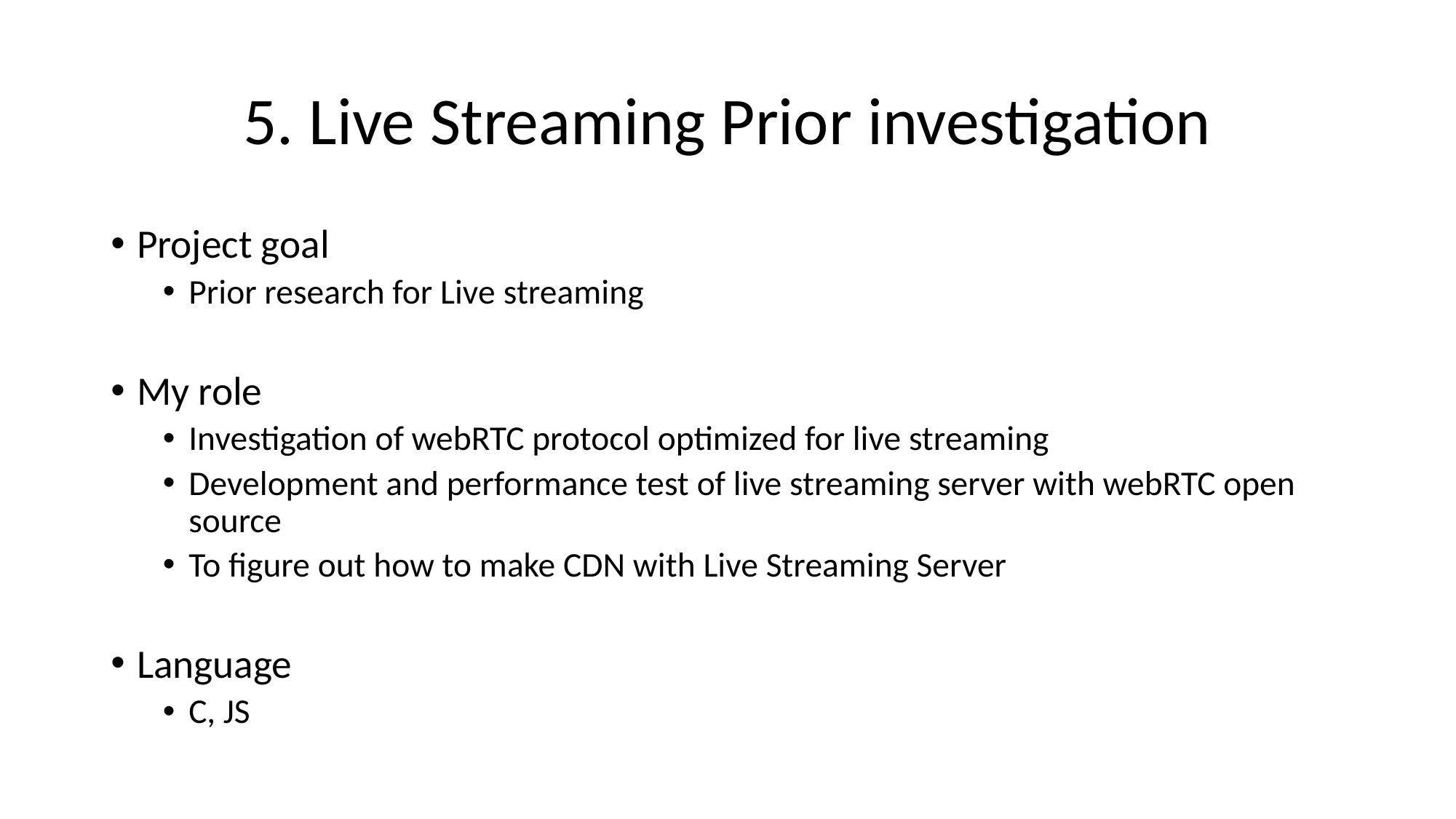

# 5. Live Streaming Prior investigation
Project goal
Prior research for Live streaming

My role
Investigation of webRTC protocol optimized for live streaming
Development and performance test of live streaming server with webRTC open source
To figure out how to make CDN with Live Streaming Server

Language
C, JS